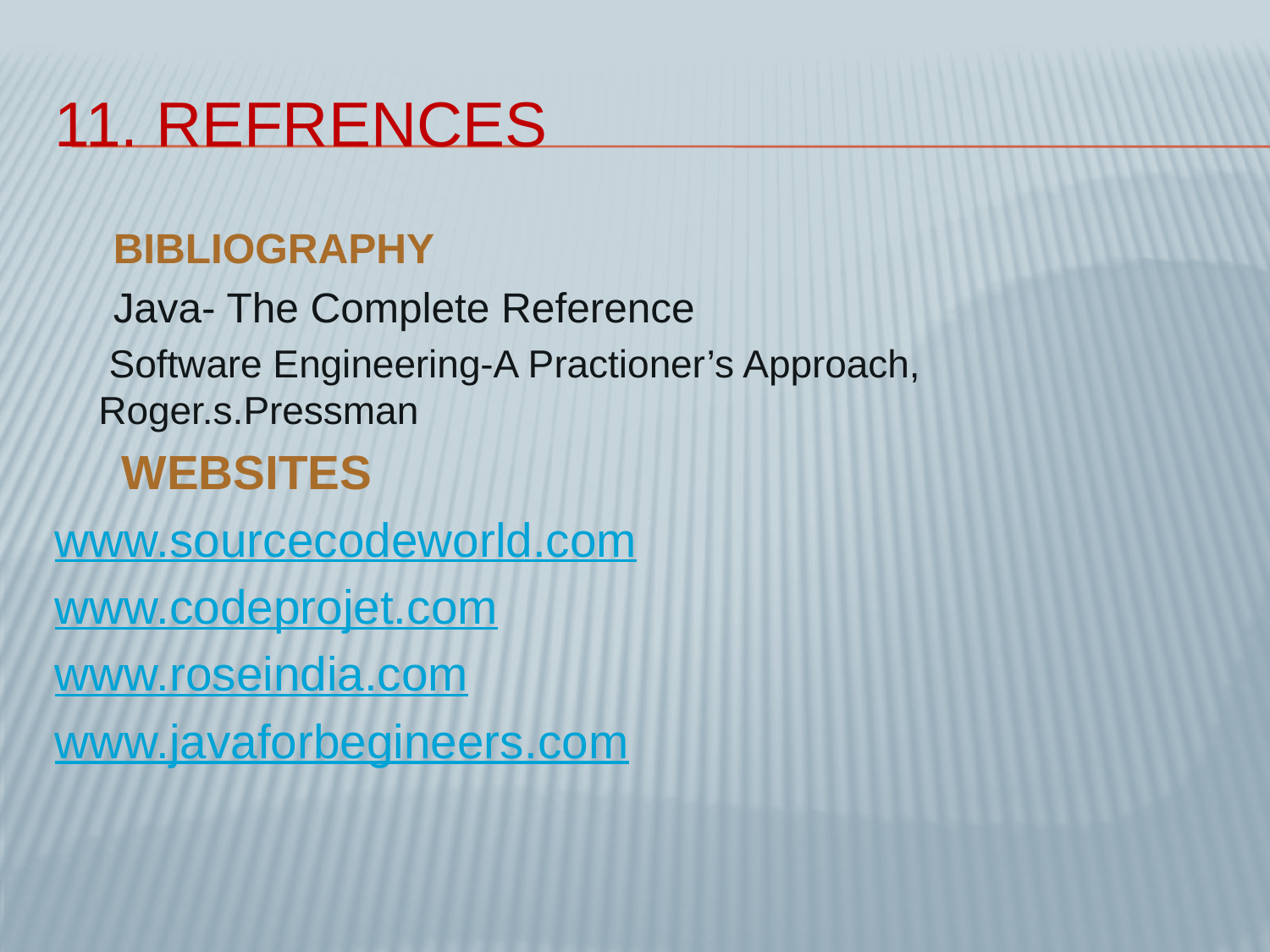

# 11. REFRENCES
BIBLIOGRAPHY
Java- The Complete Reference
     Software Engineering-A Practioner’s Approach,       Roger.s.Pressman
     WEBSITES
	www.sourcecodeworld.com
	www.codeprojet.com
	www.roseindia.com
	www.javaforbegineers.com